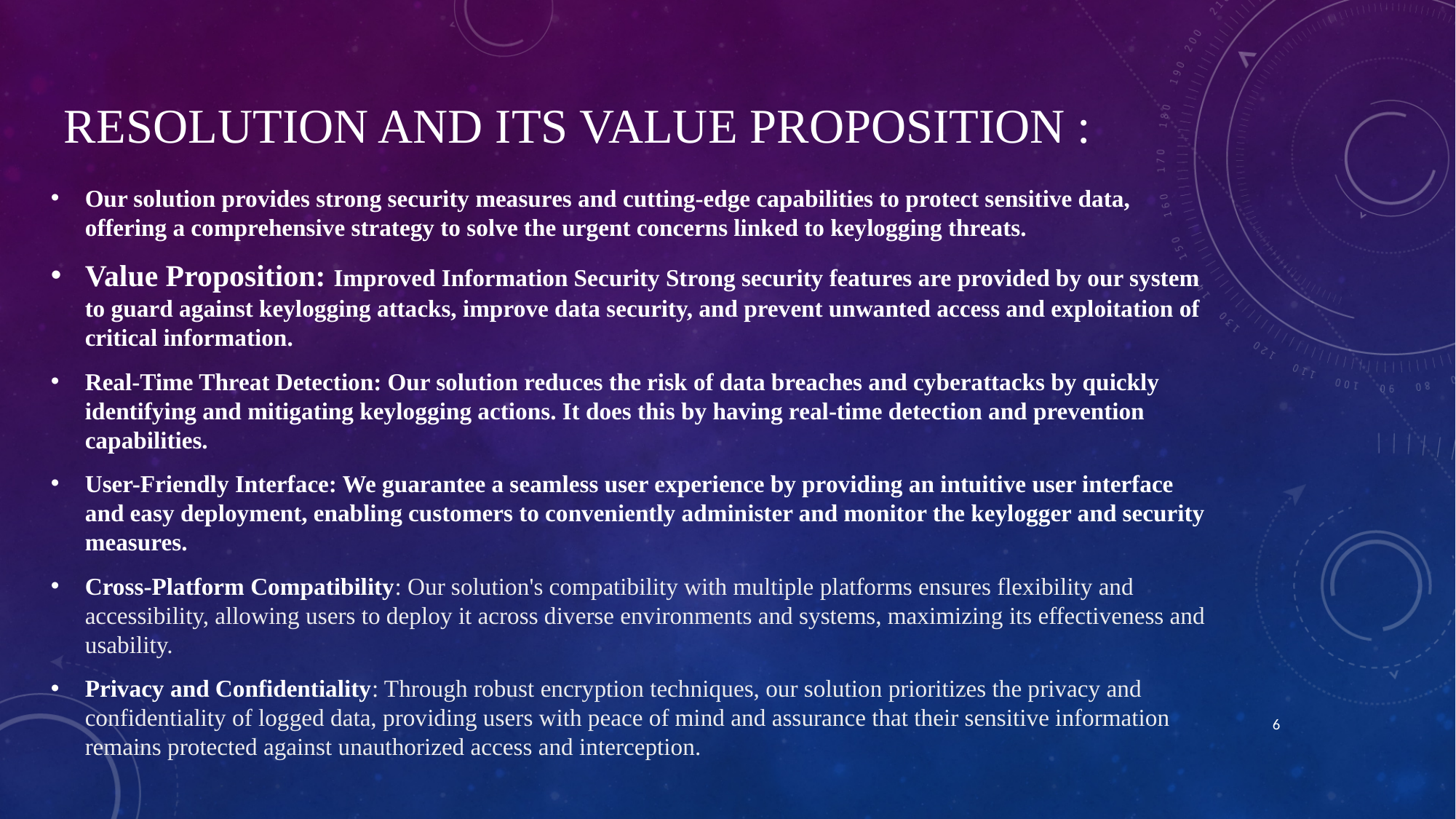

# RESOLUTION AND ITS VALUE PROPOSITION :
Our solution provides strong security measures and cutting-edge capabilities to protect sensitive data, offering a comprehensive strategy to solve the urgent concerns linked to keylogging threats.
Value Proposition: Improved Information Security Strong security features are provided by our system to guard against keylogging attacks, improve data security, and prevent unwanted access and exploitation of critical information.
Real-Time Threat Detection: Our solution reduces the risk of data breaches and cyberattacks by quickly identifying and mitigating keylogging actions. It does this by having real-time detection and prevention capabilities.
User-Friendly Interface: We guarantee a seamless user experience by providing an intuitive user interface and easy deployment, enabling customers to conveniently administer and monitor the keylogger and security measures.
Cross-Platform Compatibility: Our solution's compatibility with multiple platforms ensures flexibility and accessibility, allowing users to deploy it across diverse environments and systems, maximizing its effectiveness and usability.
Privacy and Confidentiality: Through robust encryption techniques, our solution prioritizes the privacy and confidentiality of logged data, providing users with peace of mind and assurance that their sensitive information remains protected against unauthorized access and interception.

6